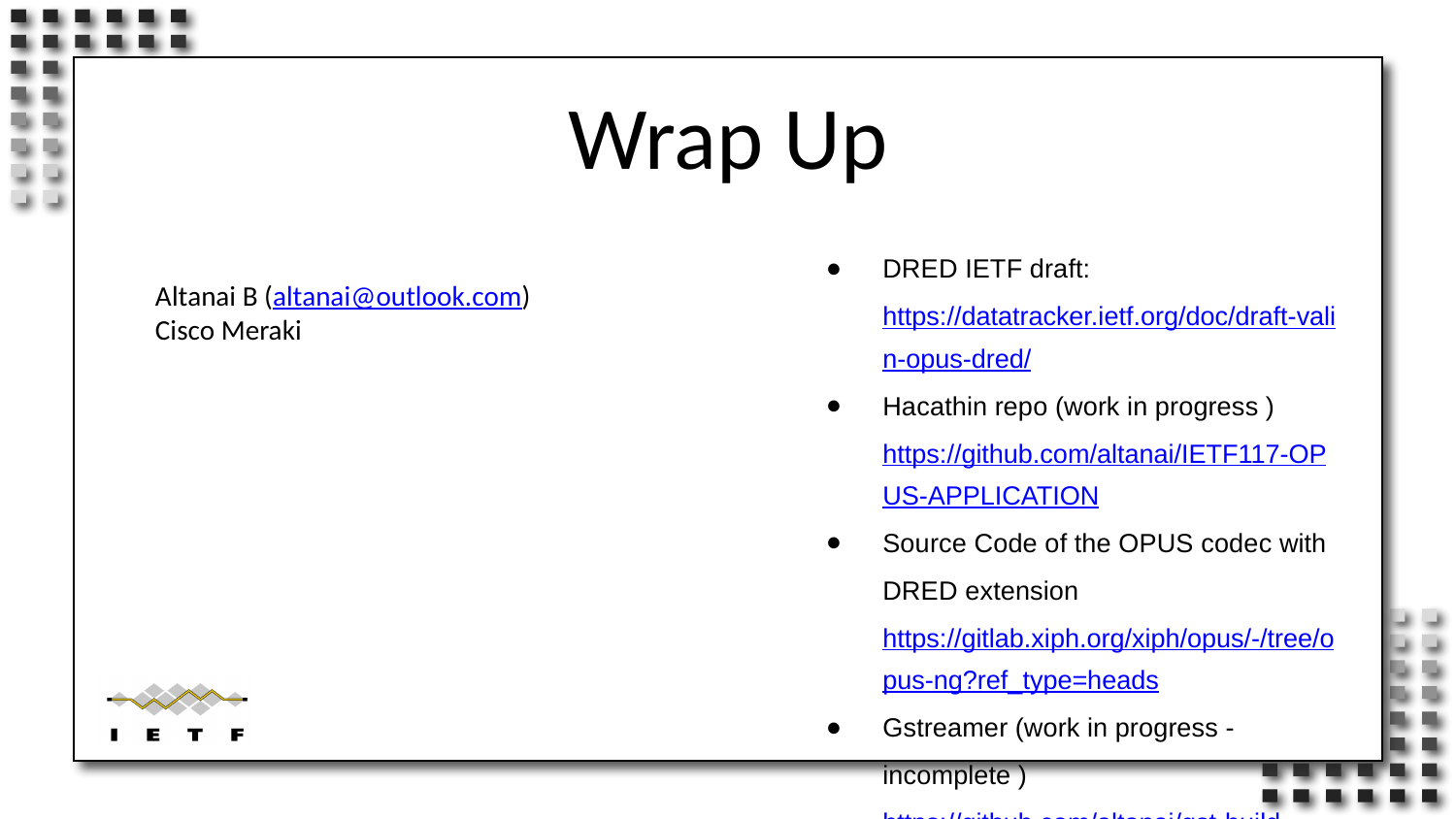

# Wrap Up

Altanai B (altanai@outlook.com)
Cisco Meraki
DRED IETF draft: https://datatracker.ietf.org/doc/draft-valin-opus-dred/
Hacathin repo (work in progress ) https://github.com/altanai/IETF117-OPUS-APPLICATION
Source Code of the OPUS codec with DRED extension https://gitlab.xiph.org/xiph/opus/-/tree/opus-ng?ref_type=heads
Gstreamer (work in progress - incomplete ) https://github.com/altanai/gst-build